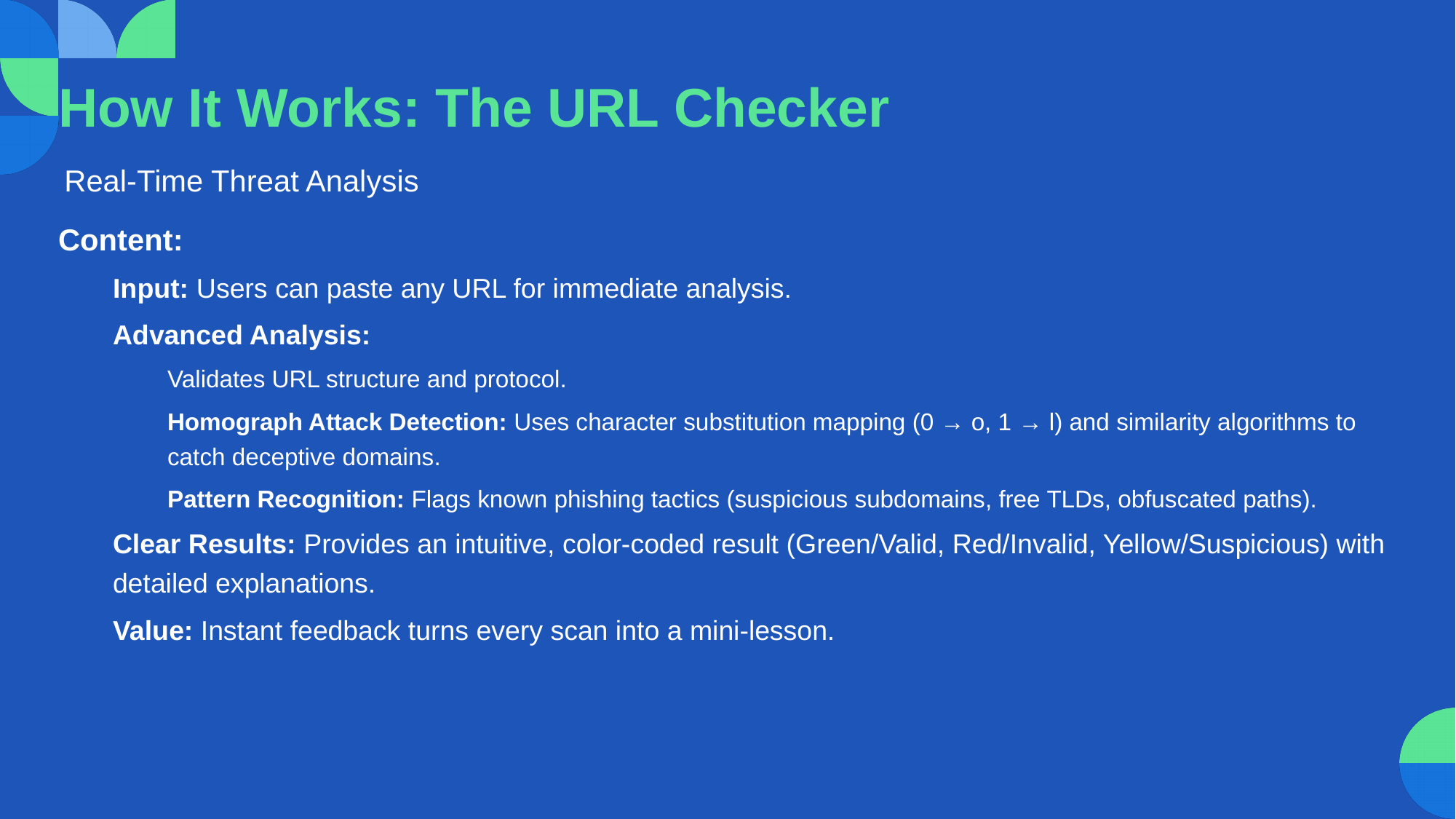

# How It Works: The URL Checker
 Real-Time Threat Analysis
Content:
Input: Users can paste any URL for immediate analysis.
Advanced Analysis:
Validates URL structure and protocol.
Homograph Attack Detection: Uses character substitution mapping (0 → o, 1 → l) and similarity algorithms to catch deceptive domains.
Pattern Recognition: Flags known phishing tactics (suspicious subdomains, free TLDs, obfuscated paths).
Clear Results: Provides an intuitive, color-coded result (Green/Valid, Red/Invalid, Yellow/Suspicious) with detailed explanations.
Value: Instant feedback turns every scan into a mini-lesson.